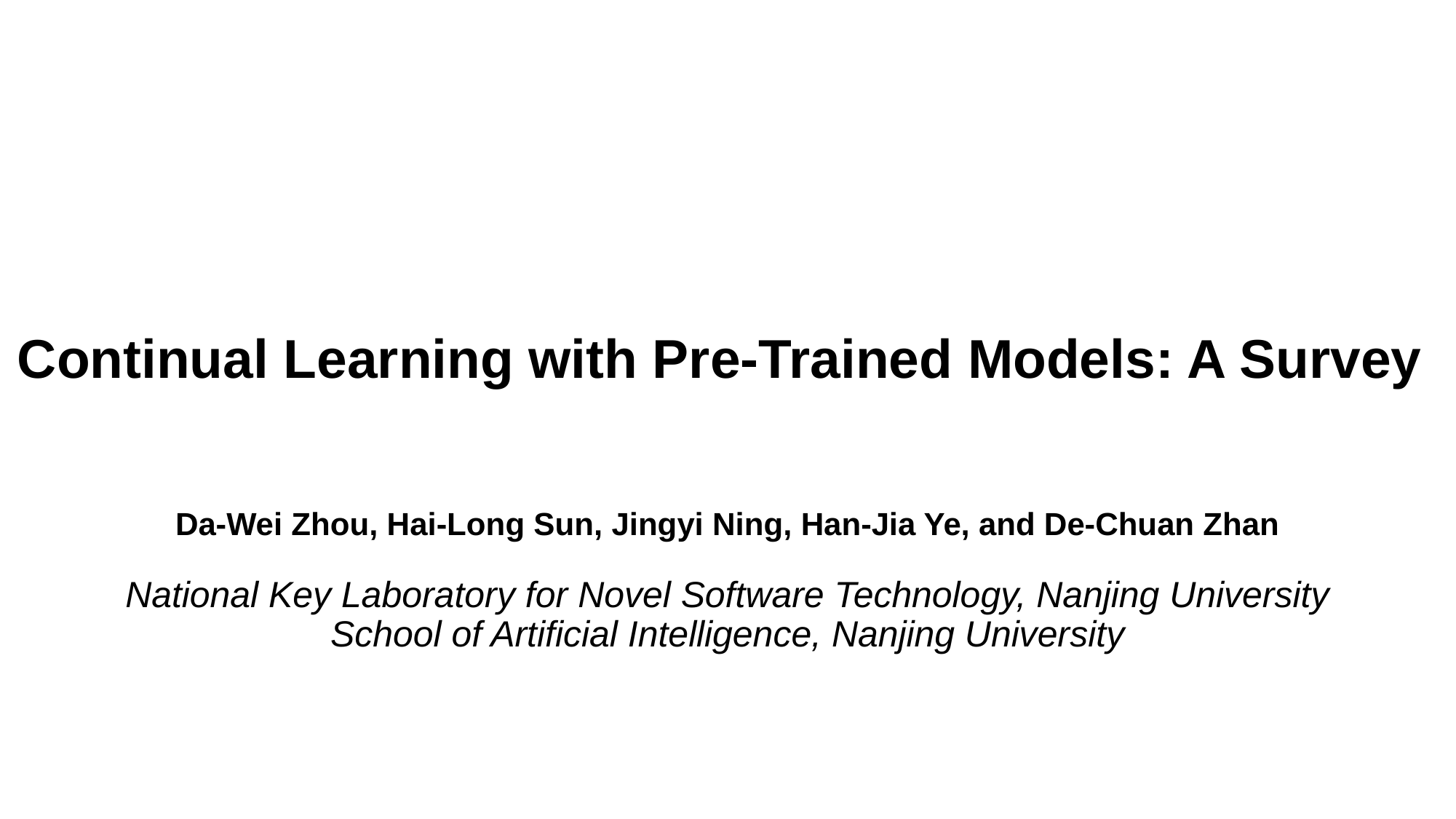

# Continual Learning with Pre-Trained Models: A Survey Da-Wei Zhou, Hai-Long Sun, Jingyi Ning, Han-Jia Ye, and De-Chuan Zhan National Key Laboratory for Novel Software Technology, Nanjing University School of Artificial Intelligence, Nanjing University